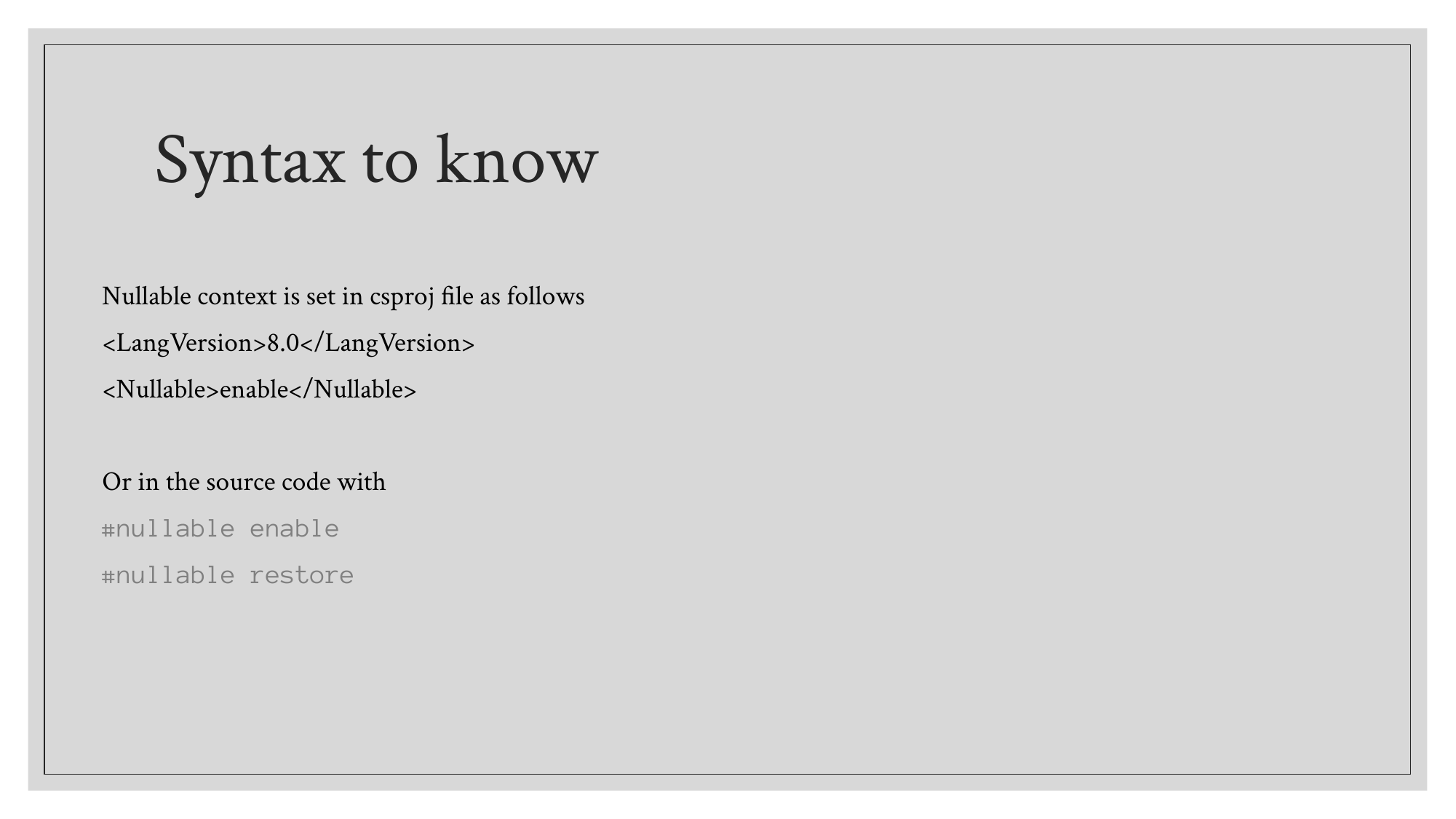

# Syntax to know
Nullable context is set in csproj file as follows
<LangVersion>8.0</LangVersion>
<Nullable>enable</Nullable>

Or in the source code with
#nullable enable
#nullable restore